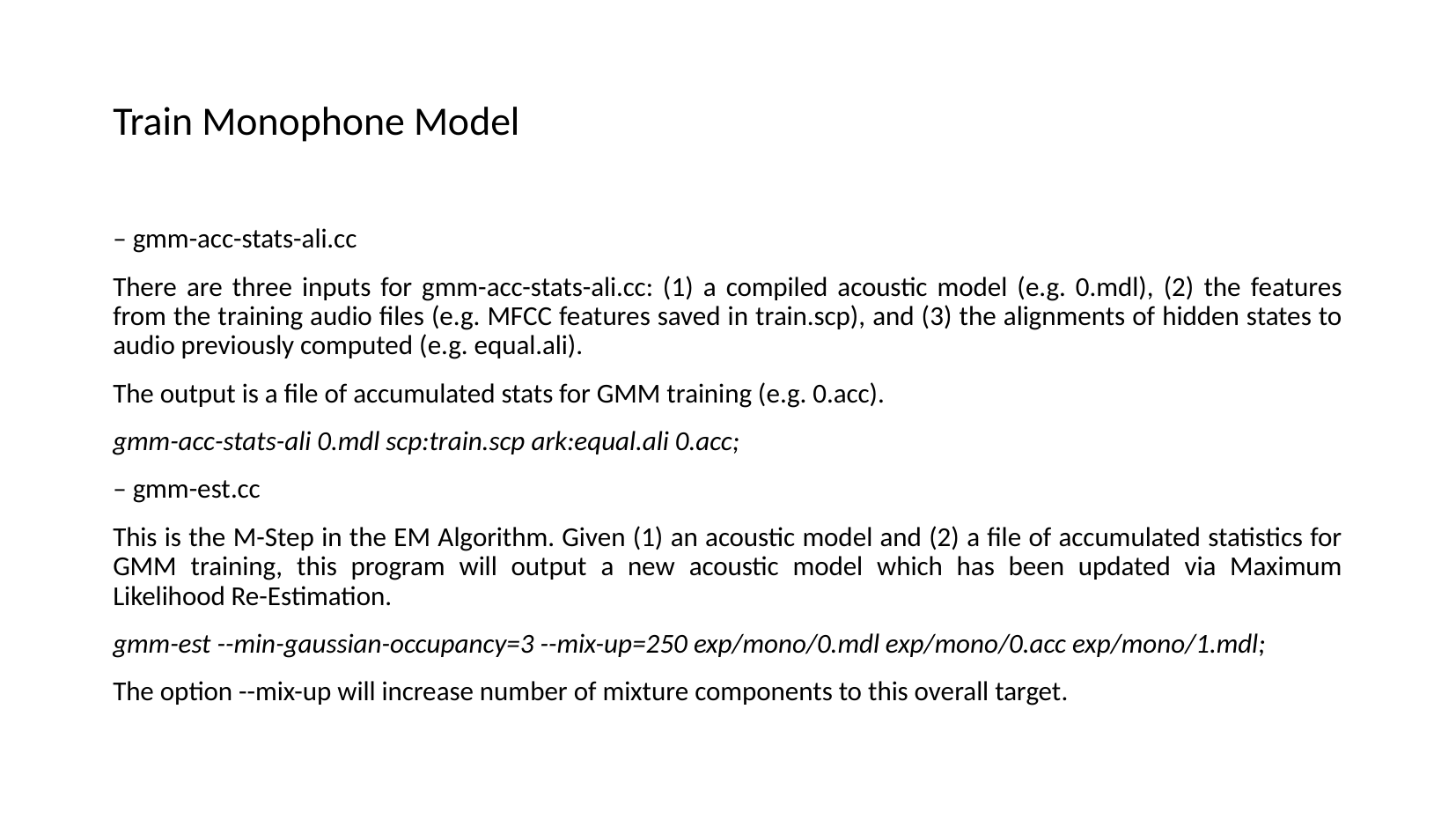

Train Monophone Model
– gmm-acc-stats-ali.cc
There are three inputs for gmm-acc-stats-ali.cc: (1) a compiled acoustic model (e.g. 0.mdl), (2) the features from the training audio files (e.g. MFCC features saved in train.scp), and (3) the alignments of hidden states to audio previously computed (e.g. equal.ali).
The output is a file of accumulated stats for GMM training (e.g. 0.acc).
gmm-acc-stats-ali 0.mdl scp:train.scp ark:equal.ali 0.acc;
– gmm-est.cc
This is the M-Step in the EM Algorithm. Given (1) an acoustic model and (2) a file of accumulated statistics for GMM training, this program will output a new acoustic model which has been updated via Maximum Likelihood Re-Estimation.
gmm-est --min-gaussian-occupancy=3 --mix-up=250 exp/mono/0.mdl exp/mono/0.acc exp/mono/1.mdl;
The option --mix-up will increase number of mixture components to this overall target.